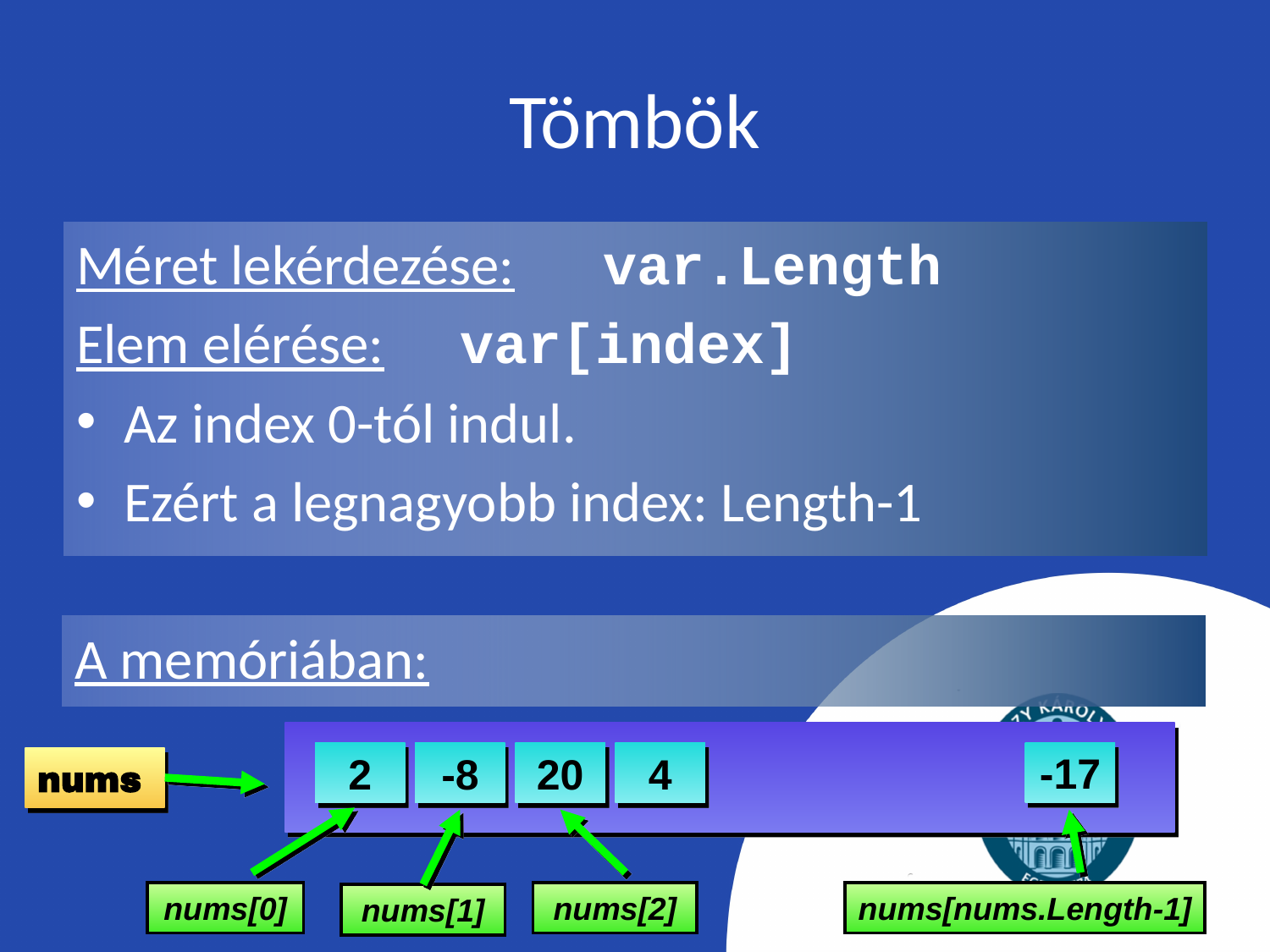

# Tömbök
Méret lekérdezése:       var.Length
Elem elérése:      var[index]
Az index 0-tól indul.
Ezért a legnagyobb index: Length-1
A memóriában:

-17
2
-8
20
4
nums

nums[0]
nums[2]
nums[nums.Length-1]
nums[1]